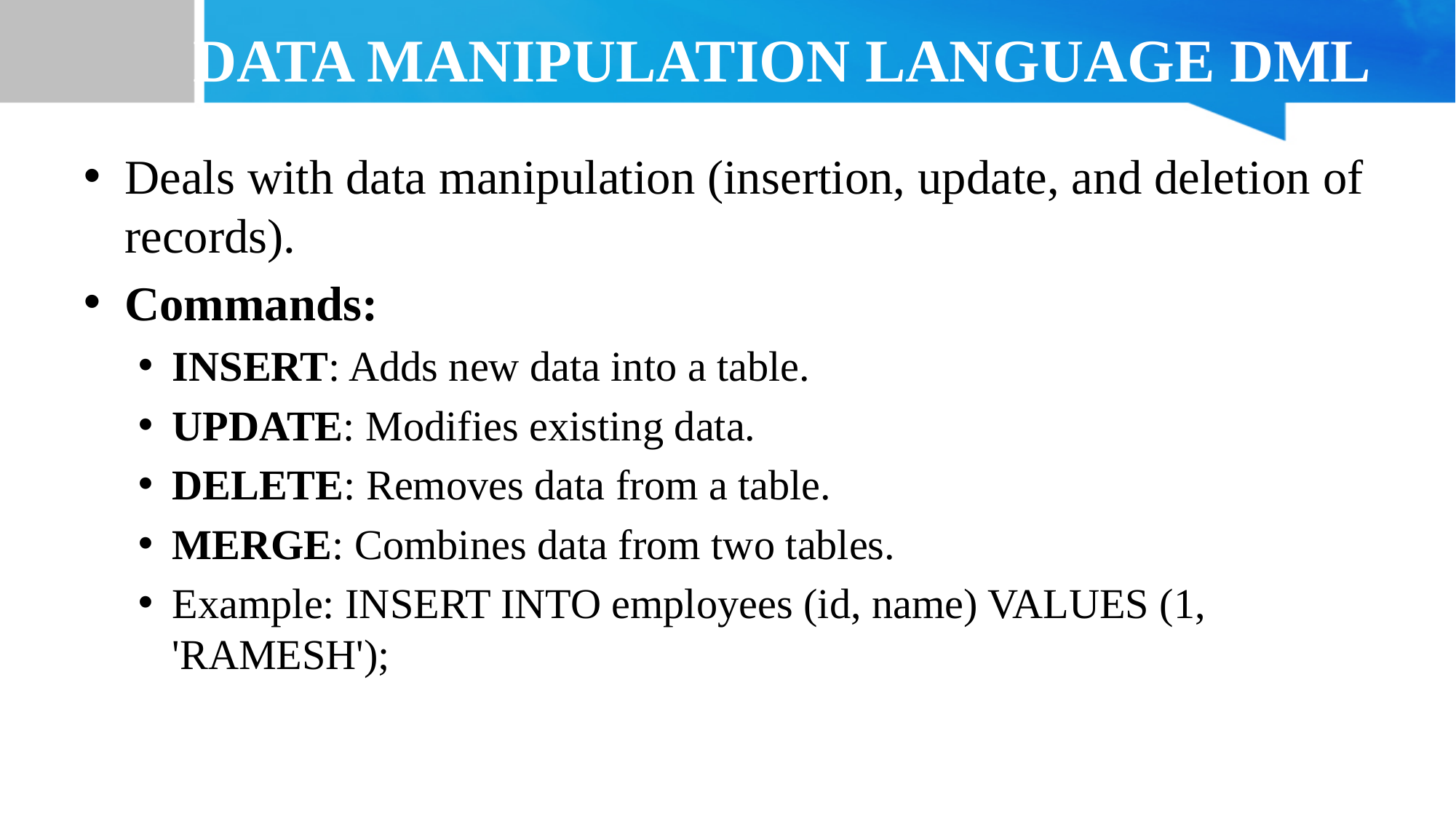

# DATA MANIPULATION LANGUAGE DML
Deals with data manipulation (insertion, update, and deletion of records).
Commands:
INSERT: Adds new data into a table.
UPDATE: Modifies existing data.
DELETE: Removes data from a table.
MERGE: Combines data from two tables.
Example: INSERT INTO employees (id, name) VALUES (1, 'RAMESH');